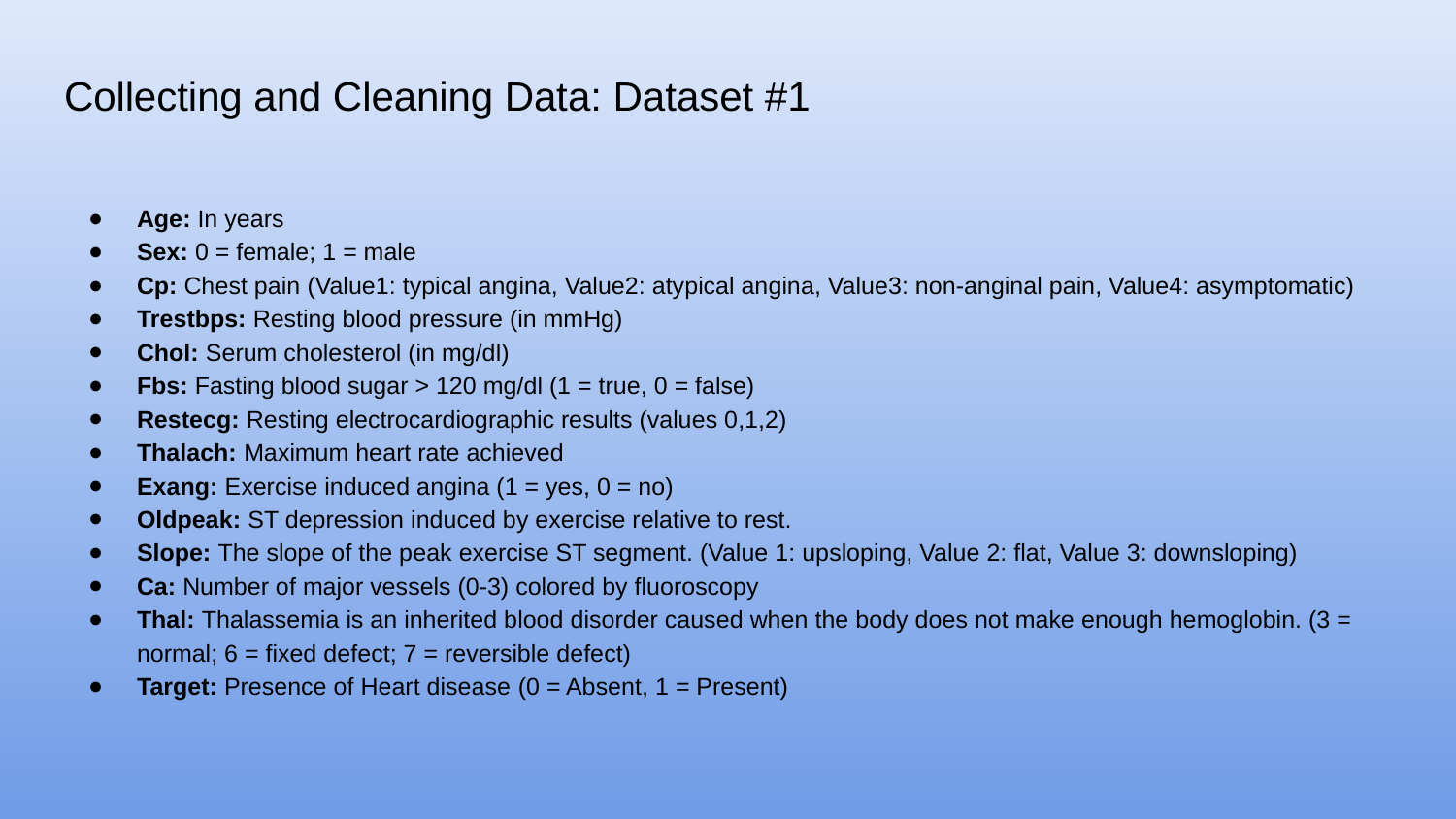

# Collecting and Cleaning Data: Dataset #1
Age: In years
Sex: 0 = female; 1 = male
Cp: Chest pain (Value1: typical angina, Value2: atypical angina, Value3: non-anginal pain, Value4: asymptomatic)
Trestbps: Resting blood pressure (in mmHg)
Chol: Serum cholesterol (in mg/dl)
Fbs: Fasting blood sugar > 120 mg/dl (1 = true, 0 = false)
Restecg: Resting electrocardiographic results (values 0,1,2)
Thalach: Maximum heart rate achieved
Exang: Exercise induced angina (1 = yes, 0 = no)
Oldpeak: ST depression induced by exercise relative to rest.
Slope: The slope of the peak exercise ST segment. (Value 1: upsloping, Value 2: flat, Value 3: downsloping)
Ca: Number of major vessels (0-3) colored by fluoroscopy
Thal: Thalassemia is an inherited blood disorder caused when the body does not make enough hemoglobin. (3 = normal; 6 = fixed defect; 7 = reversible defect)
Target: Presence of Heart disease (0 = Absent, 1 = Present)